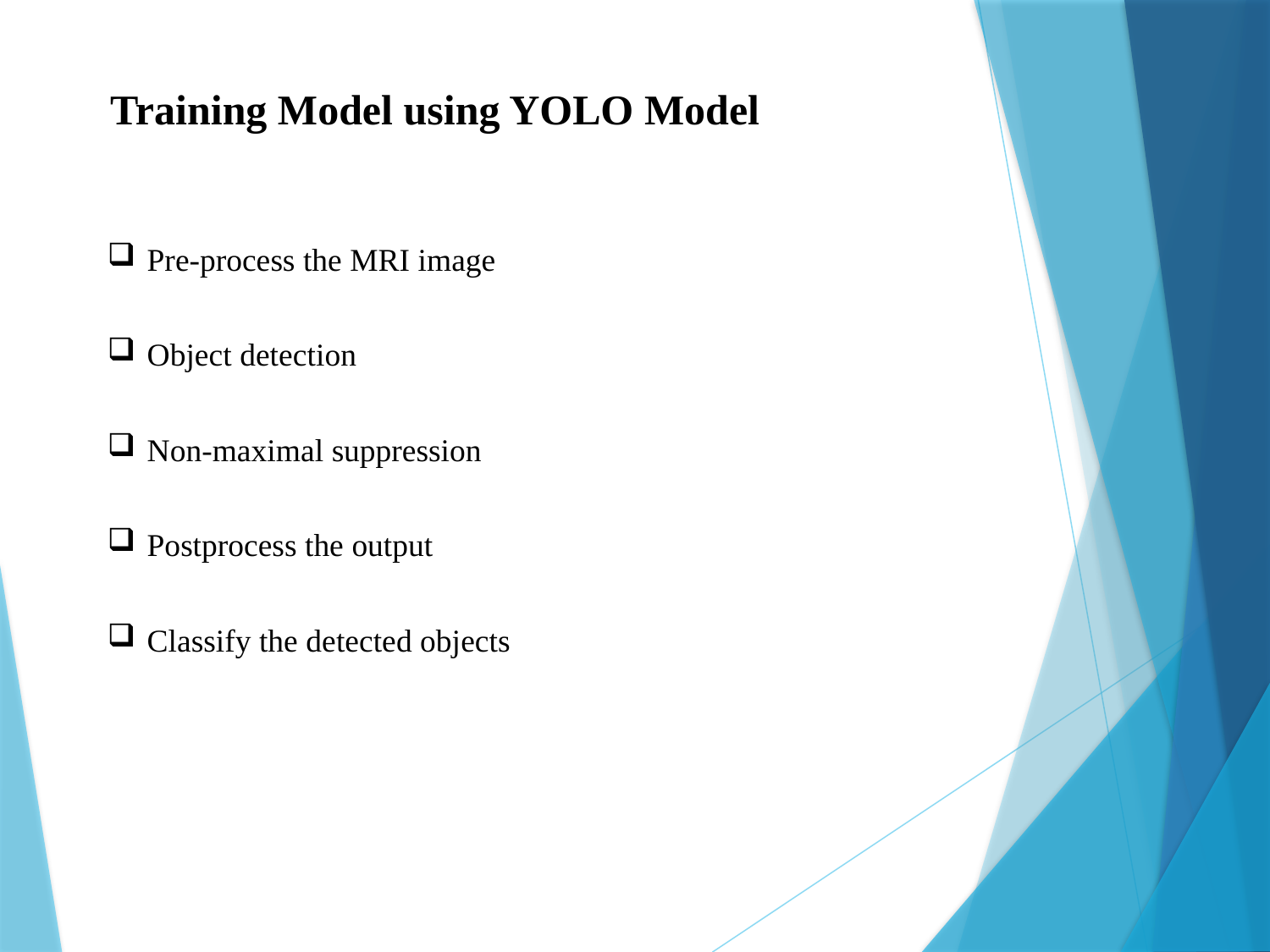

Training Model using YOLO Model
Pre-process the MRI image
Object detection
Non-maximal suppression
Postprocess the output
Classify the detected objects